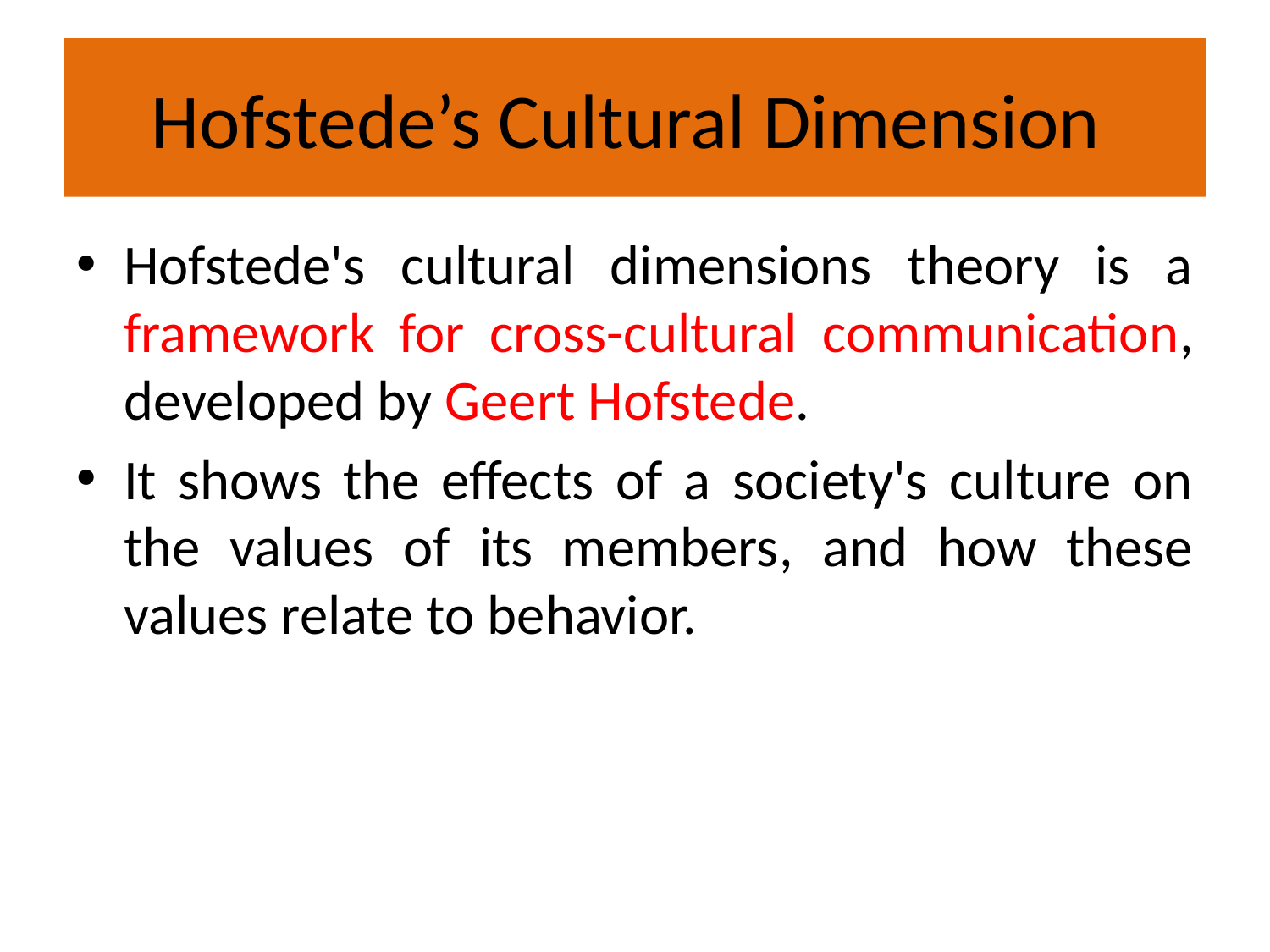

# Hofstede’s Cultural Dimension
Hofstede's cultural dimensions theory is a framework for cross-cultural communication, developed by Geert Hofstede.
It shows the effects of a society's culture on the values of its members, and how these values relate to behavior.